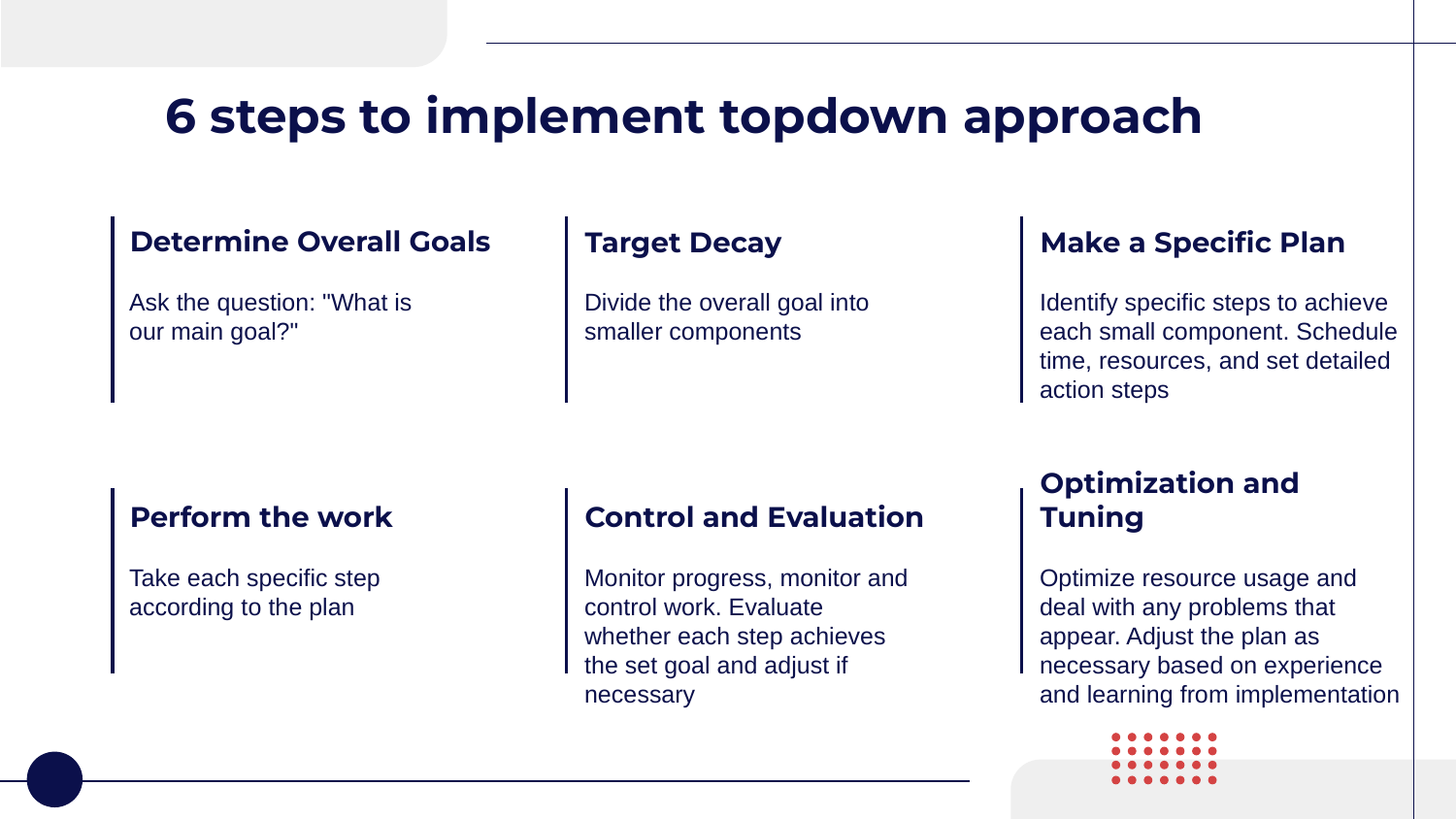

# 6 steps to implement topdown approach
Determine Overall Goals
Target Decay
Make a Specific Plan
Ask the question: "What is our main goal?"
Divide the overall goal into smaller components
Identify specific steps to achieve each small component. Schedule time, resources, and set detailed action steps
Perform the work
Control and Evaluation
Optimization and Tuning
Take each specific step according to the plan
Monitor progress, monitor and control work. Evaluate whether each step achieves the set goal and adjust if necessary
Optimize resource usage and deal with any problems that appear. Adjust the plan as necessary based on experience and learning from implementation